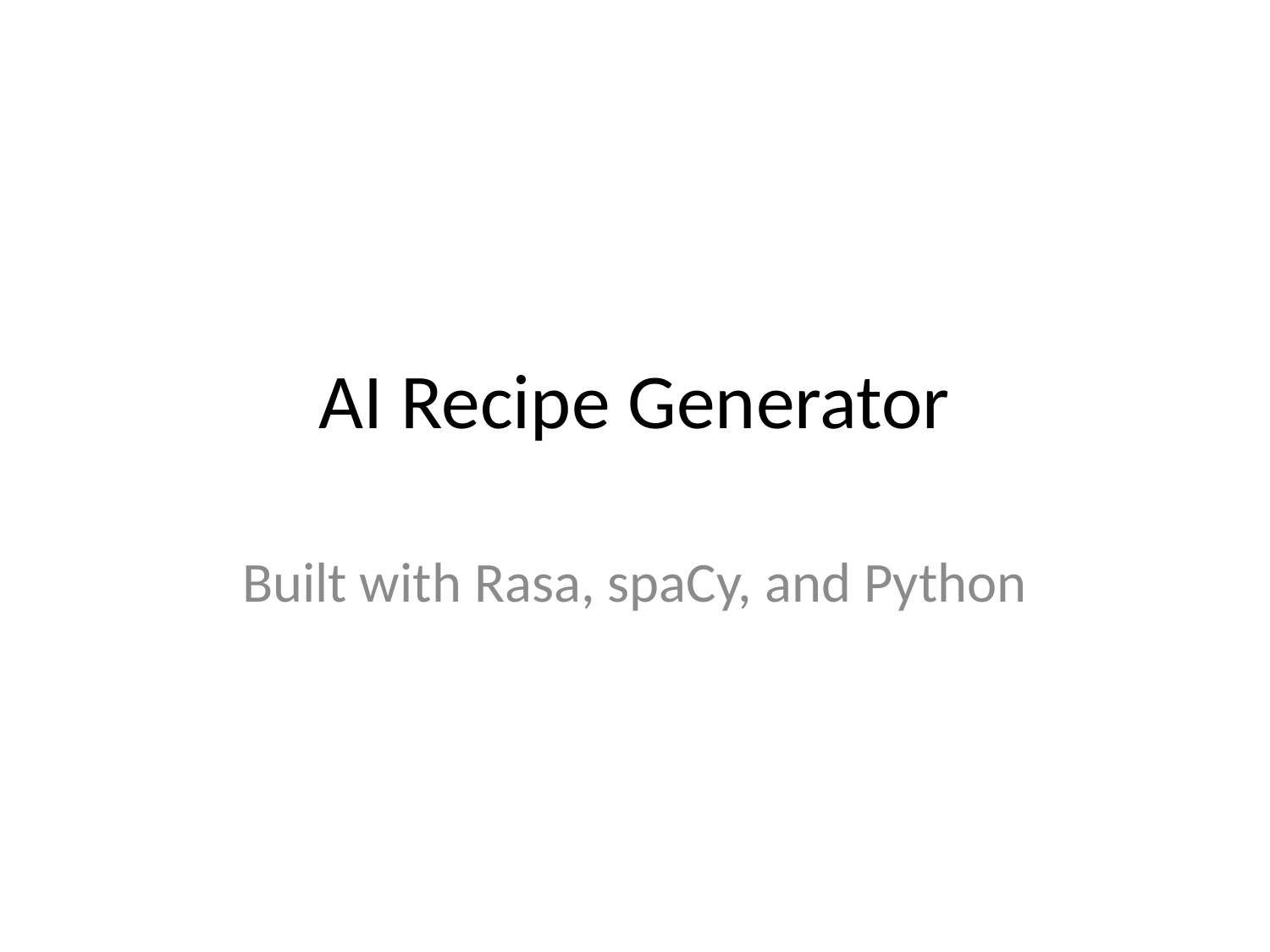

# AI Recipe Generator
Built with Rasa, spaCy, and Python